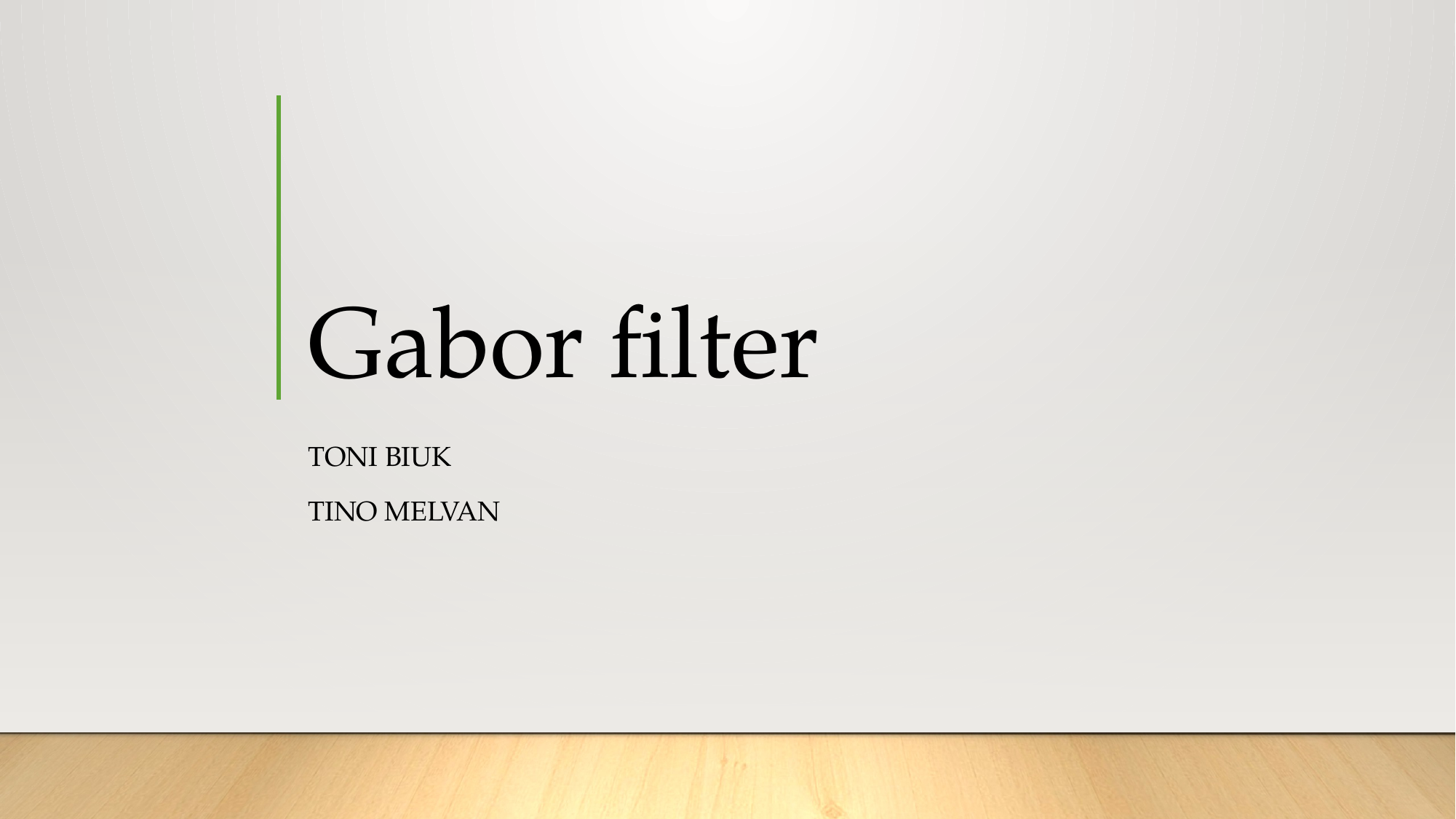

# Gabor filter
Toni biuk
Tino melvan